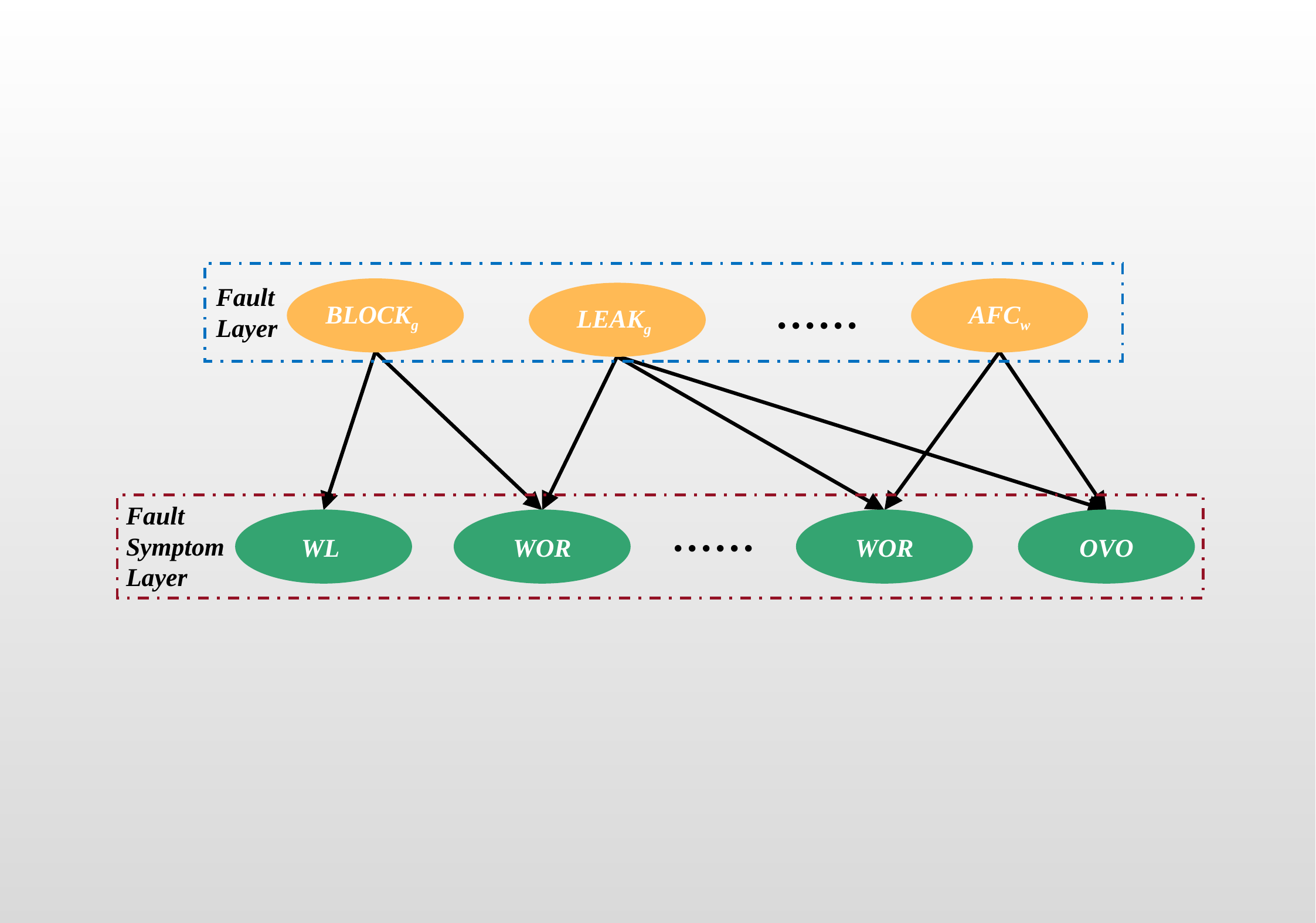

......
BLOCKg
AFCw
LEAKg
......
WL
WOR
WOR
OVO
Fault
Layer
Fault
Symptom
Layer